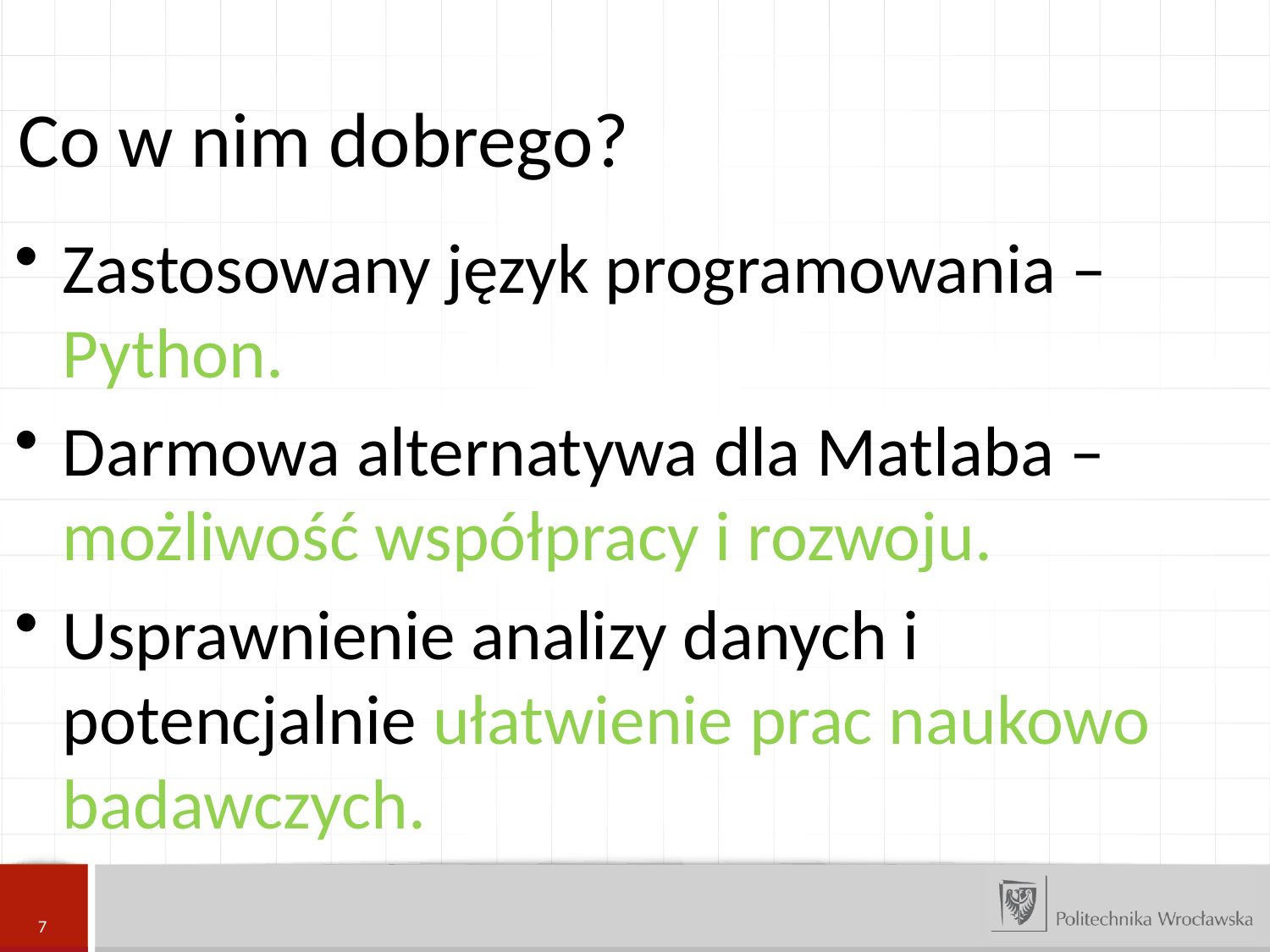

Co w nim dobrego?
Zastosowany język programowania – Python.
Darmowa alternatywa dla Matlaba – możliwość współpracy i rozwoju.
Usprawnienie analizy danych i potencjalnie ułatwienie prac naukowo badawczych.